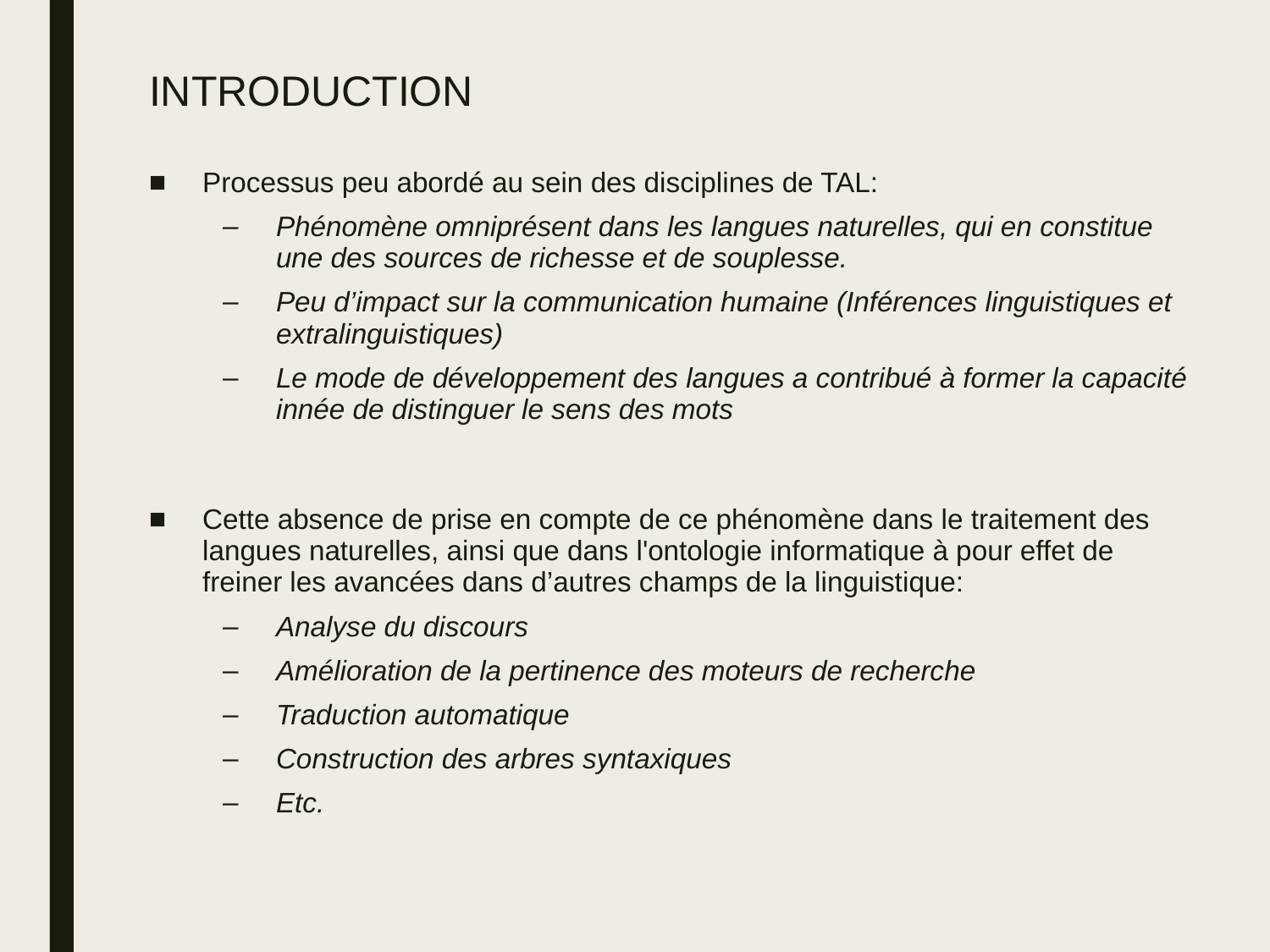

# INTRODUCTION
Processus peu abordé au sein des disciplines de TAL:
Phénomène omniprésent dans les langues naturelles, qui en constitue une des sources de richesse et de souplesse.
Peu d’impact sur la communication humaine (Inférences linguistiques et extralinguistiques)
Le mode de développement des langues a contribué à former la capacité innée de distinguer le sens des mots

Cette absence de prise en compte de ce phénomène dans le traitement des langues naturelles, ainsi que dans l'ontologie informatique à pour effet de freiner les avancées dans d’autres champs de la linguistique:
Analyse du discours
Amélioration de la pertinence des moteurs de recherche
Traduction automatique
Construction des arbres syntaxiques
Etc.